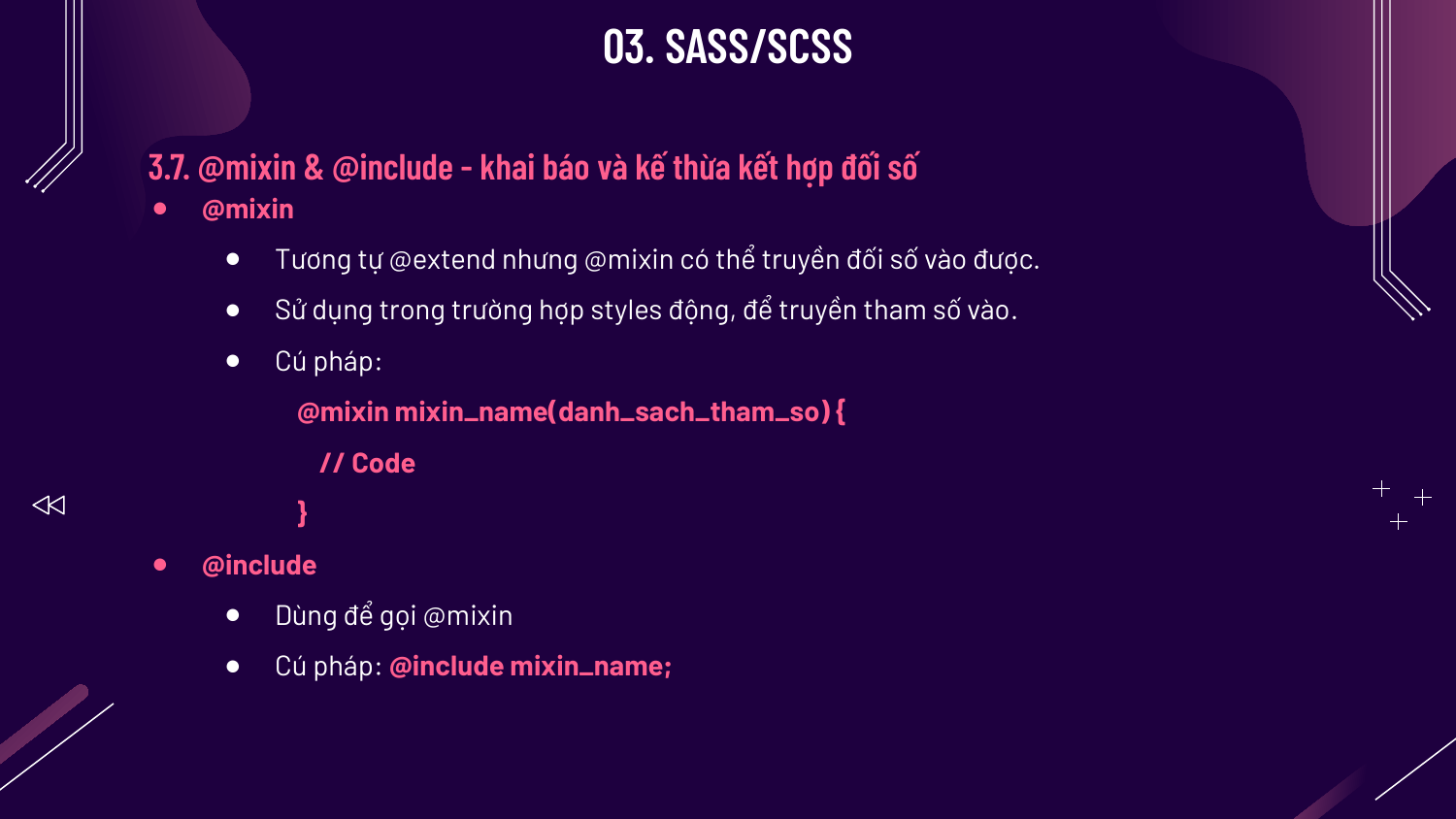

# 03. SASS/SCSS
3.7. @mixin & @include - khai báo và kế thừa kết hợp đối số
@mixin
Tương tự @extend nhưng @mixin có thể truyền đối số vào được.
Sử dụng trong trường hợp styles động, để truyền tham số vào.
Cú pháp:
@mixin mixin_name(danh_sach_tham_so) {
    // Code
}
@include
Dùng để gọi @mixin
Cú pháp: @include mixin_name;